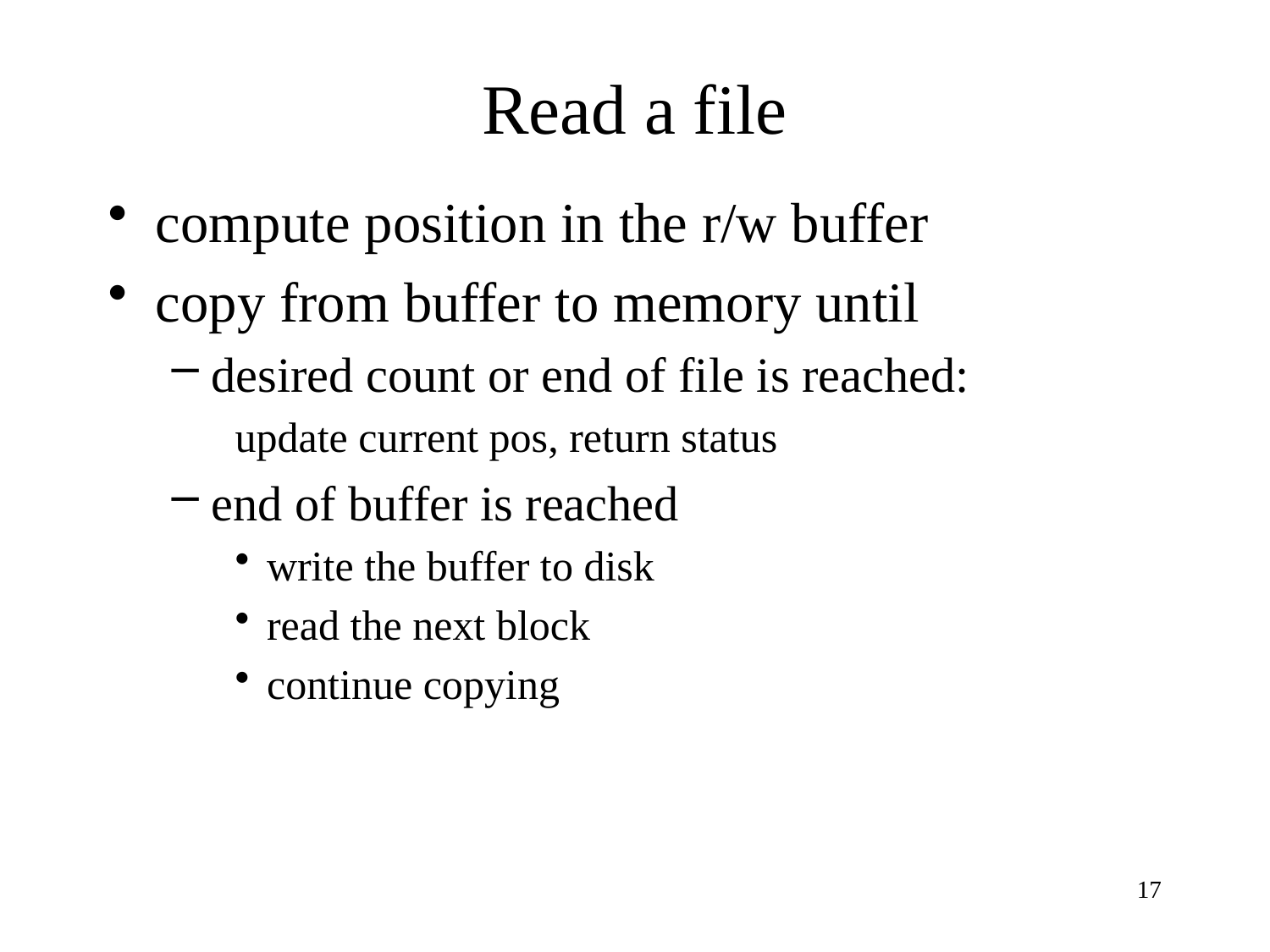

# Read a file
compute position in the r/w buffer
copy from buffer to memory until
desired count or end of file is reached:
update current pos, return status
end of buffer is reached
write the buffer to disk
read the next block
continue copying
17